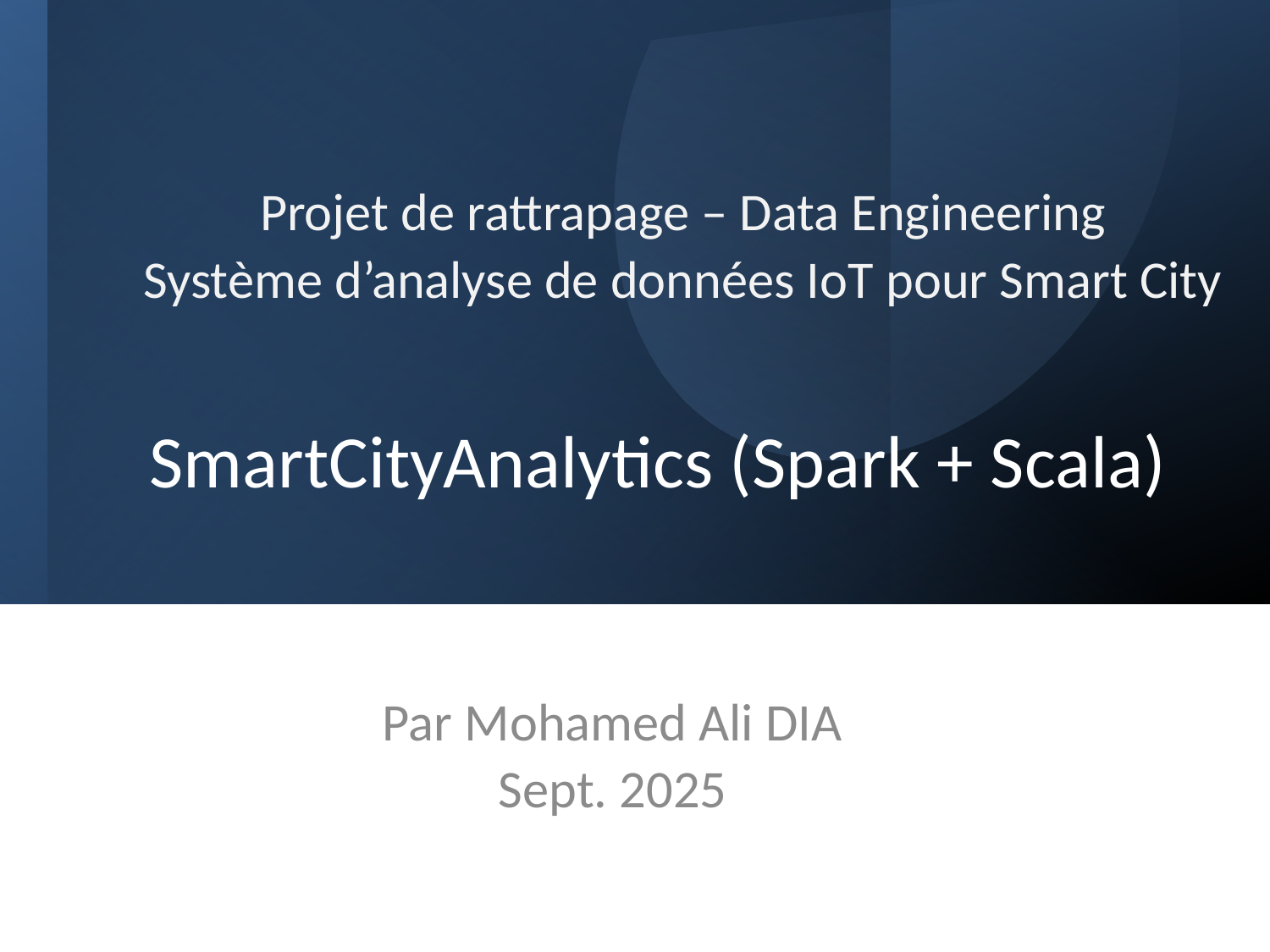

Projet de rattrapage – Data Engineering
Système d’analyse de données IoT pour Smart City
# SmartCityAnalytics (Spark + Scala)
Par Mohamed Ali DIA
Sept. 2025